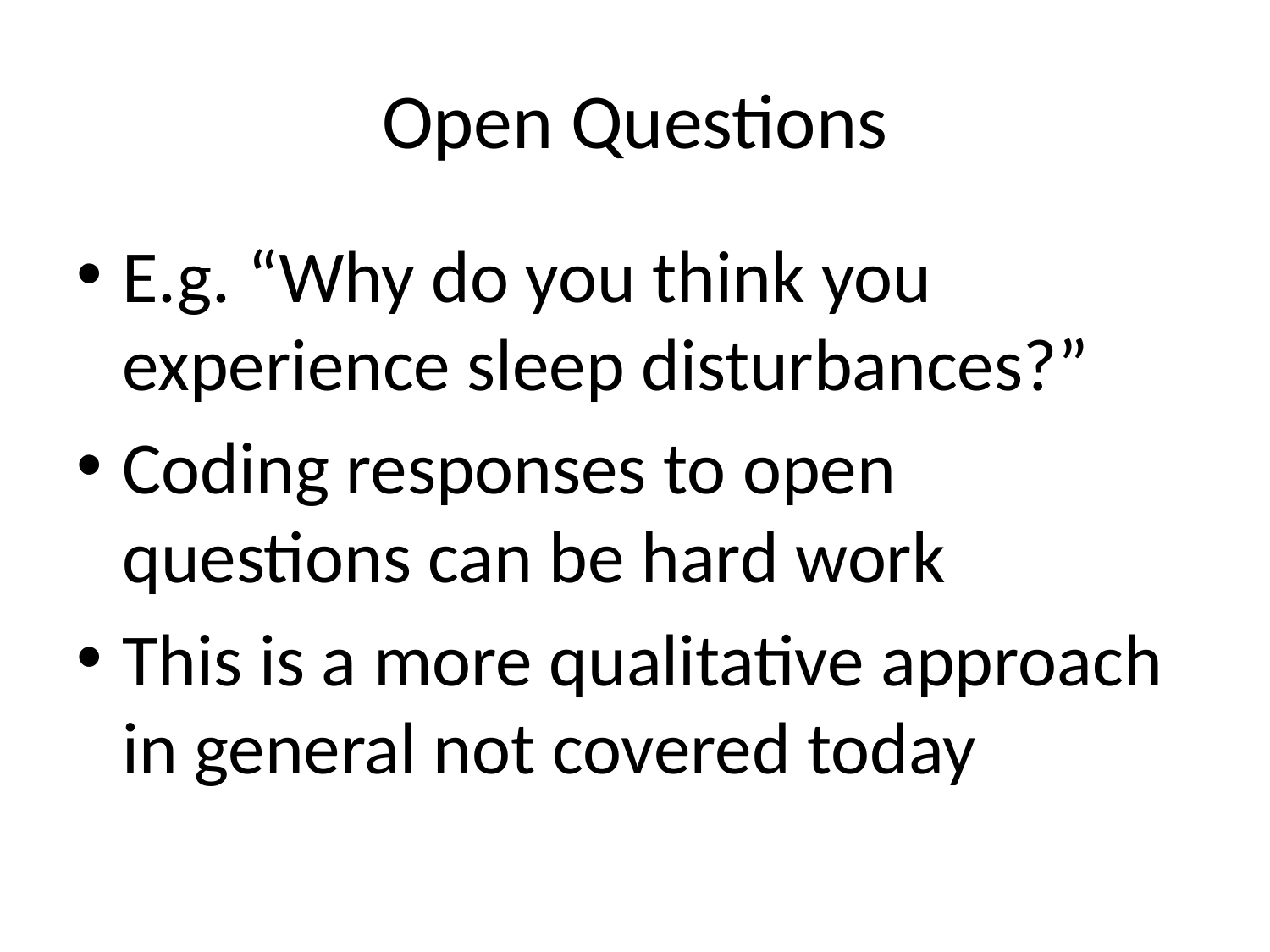

# Open Questions
E.g. “Why do you think you experience sleep disturbances?”
Coding responses to open questions can be hard work
This is a more qualitative approach in general not covered today